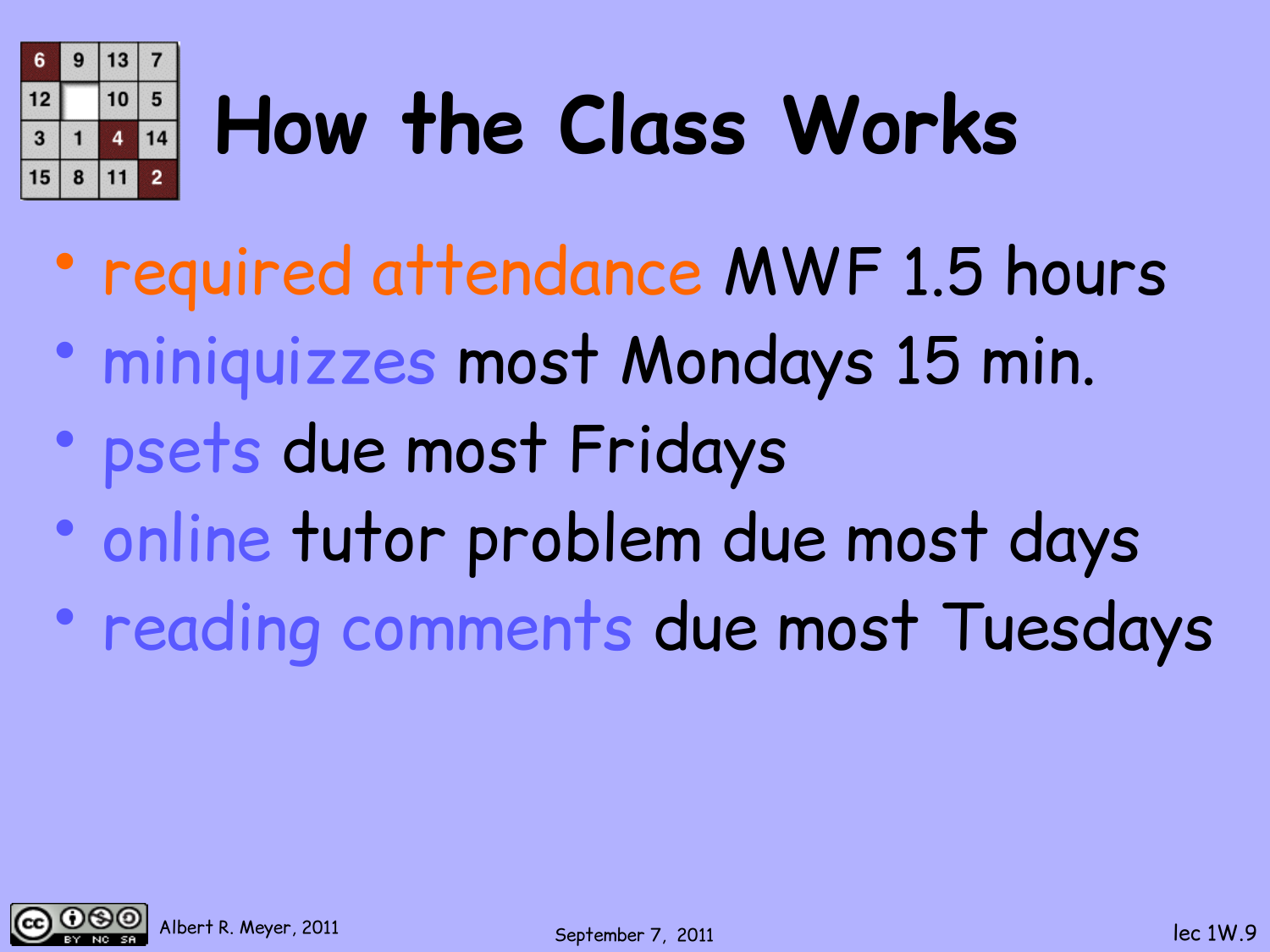

# How the Class Works
required attendance MWF 1.5 hours
miniquizzes most Mondays 15 min.
psets due most Fridays
online tutor problem due most days
reading comments due most Tuesdays
      lec 1W.9